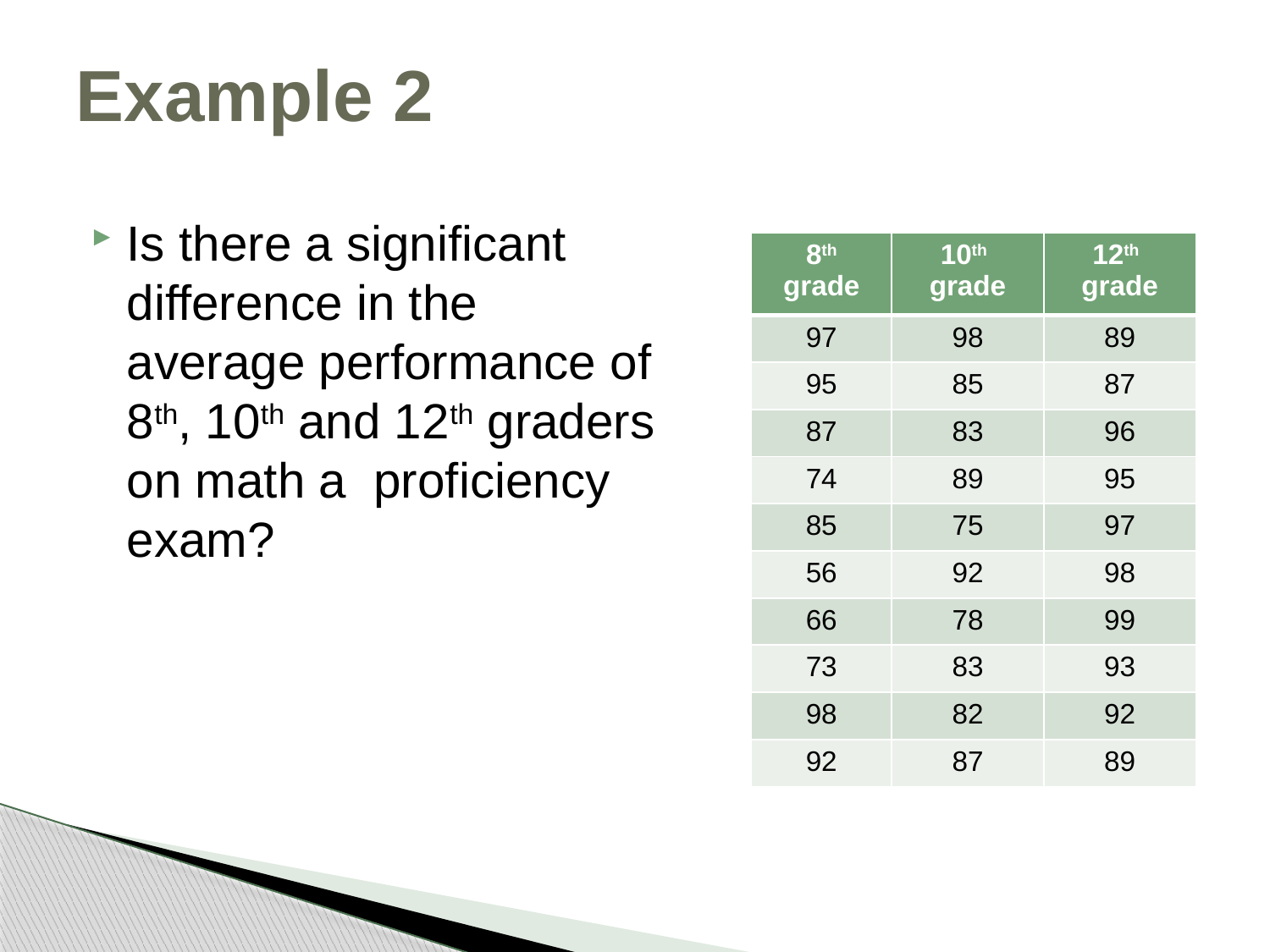

# Example 2
Is there a significant difference in the average performance of 8th, 10th and 12th graders on math a  proficiency exam?
| 8th grade | 10th grade | 12th grade |
| --- | --- | --- |
| 97 | 98 | 89 |
| 95 | 85 | 87 |
| 87 | 83 | 96 |
| 74 | 89 | 95 |
| 85 | 75 | 97 |
| 56 | 92 | 98 |
| 66 | 78 | 99 |
| 73 | 83 | 93 |
| 98 | 82 | 92 |
| 92 | 87 | 89 |